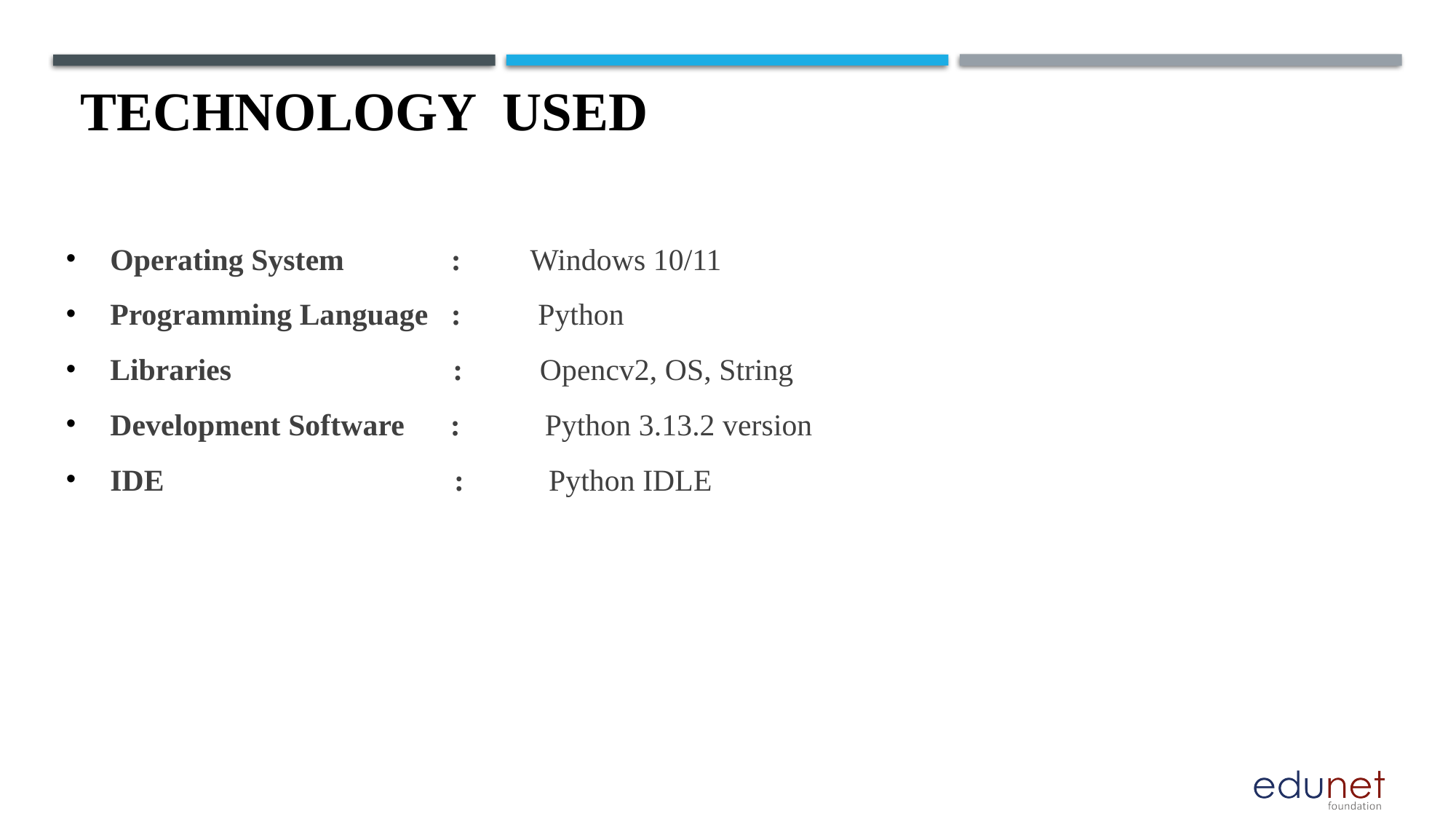

Operating System              :         Windows 10/11
 Programming Language   :          Python
 Libraries                             :          Opencv2, OS, String
 Development Software      :           Python 3.13.2 version
 IDE                                      :           Python IDLE
# Technology  used